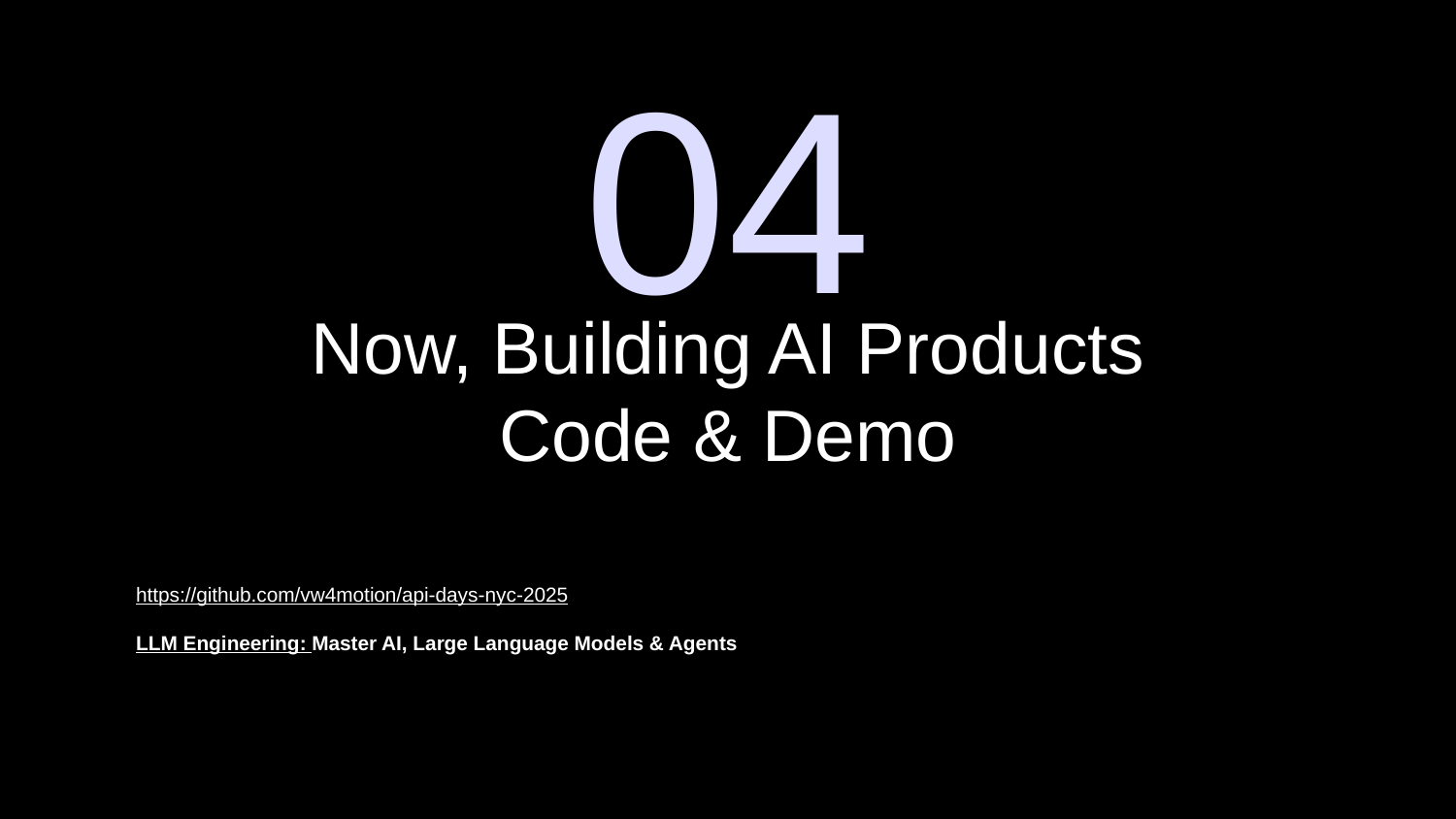

04
# Now, Building AI Products Code & Demo
https://github.com/vw4motion/api-days-nyc-2025
LLM Engineering: Master AI, Large Language Models & Agents